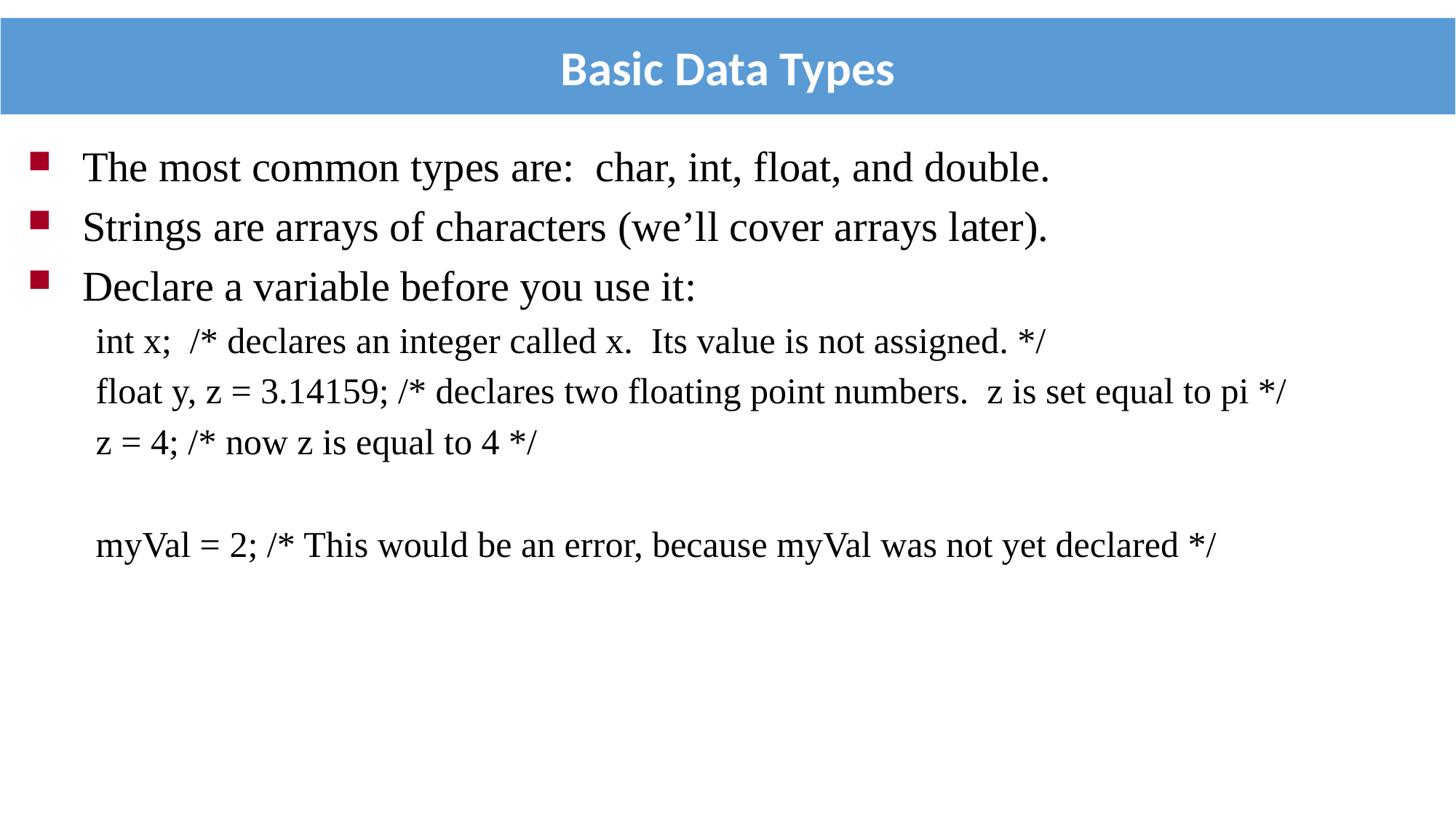

Basic Data Types
The most common types are:  char, int, float, and double.
Strings are arrays of characters (we’ll cover arrays later).
Declare a variable before you use it:
int x;  /* declares an integer called x.  Its value is not assigned. */
float y, z = 3.14159; /* declares two floating point numbers.  z is set equal to pi */
z = 4; /* now z is equal to 4 */

myVal = 2; /* This would be an error, because myVal was not yet declared */